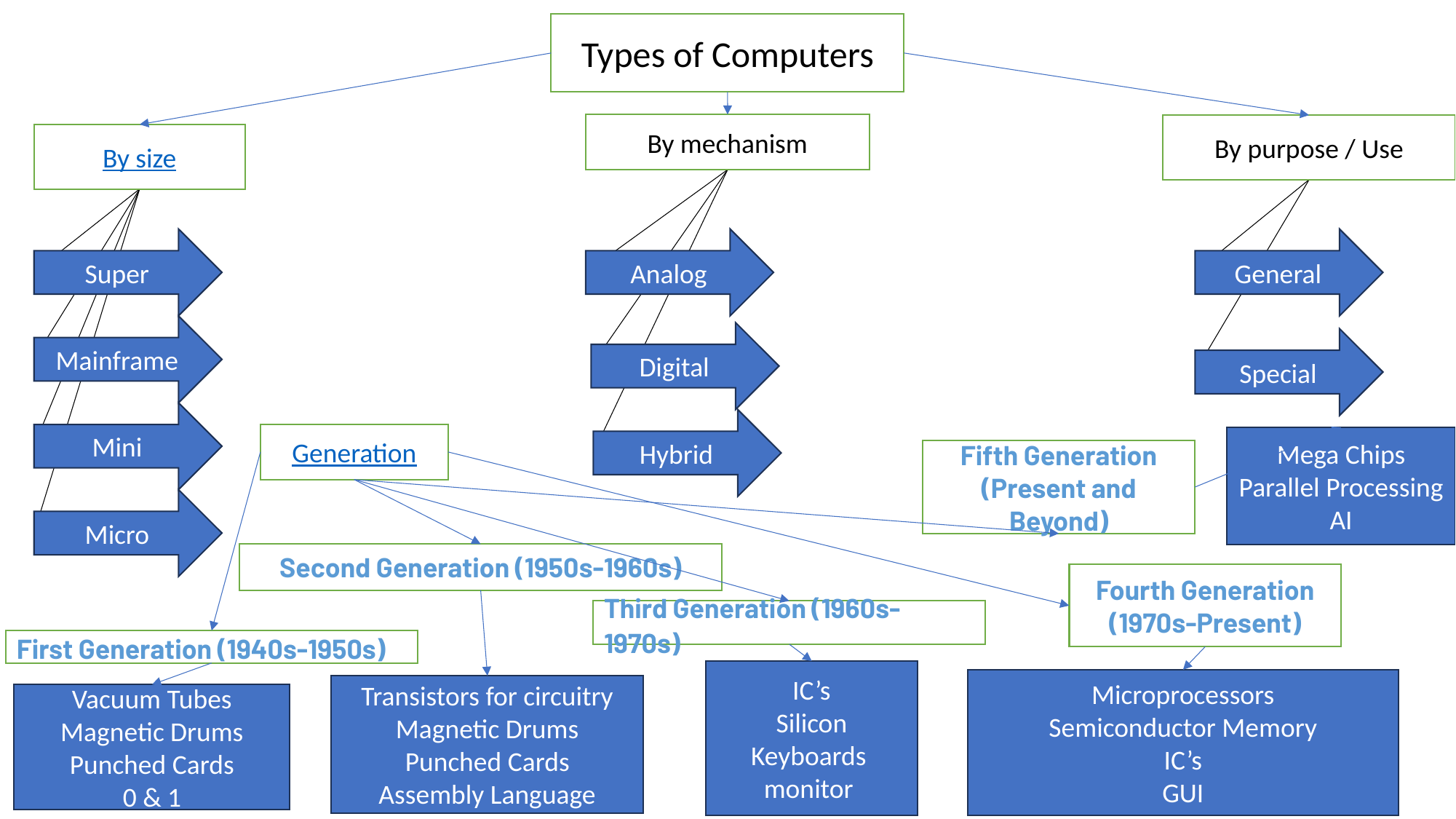

Types of Computers
By mechanism
By purpose / Use
By size
General
Analog
Super
Mainframe
Digital
Special
Mini
Hybrid
Generation
Mega Chips
Parallel Processing
AI
Fifth Generation (Present and Beyond)
Micro
Second Generation (1950s-1960s)
Fourth Generation (1970s-Present)

Third Generation (1960s-1970s)

First Generation (1940s-1950s)
IC’s
Silicon
Keyboards
monitor
Microprocessors
Semiconductor Memory
IC’s
GUI
Transistors for circuitry
Magnetic Drums
Punched Cards
Assembly Language
Vacuum Tubes
Magnetic Drums
Punched Cards
0 & 1